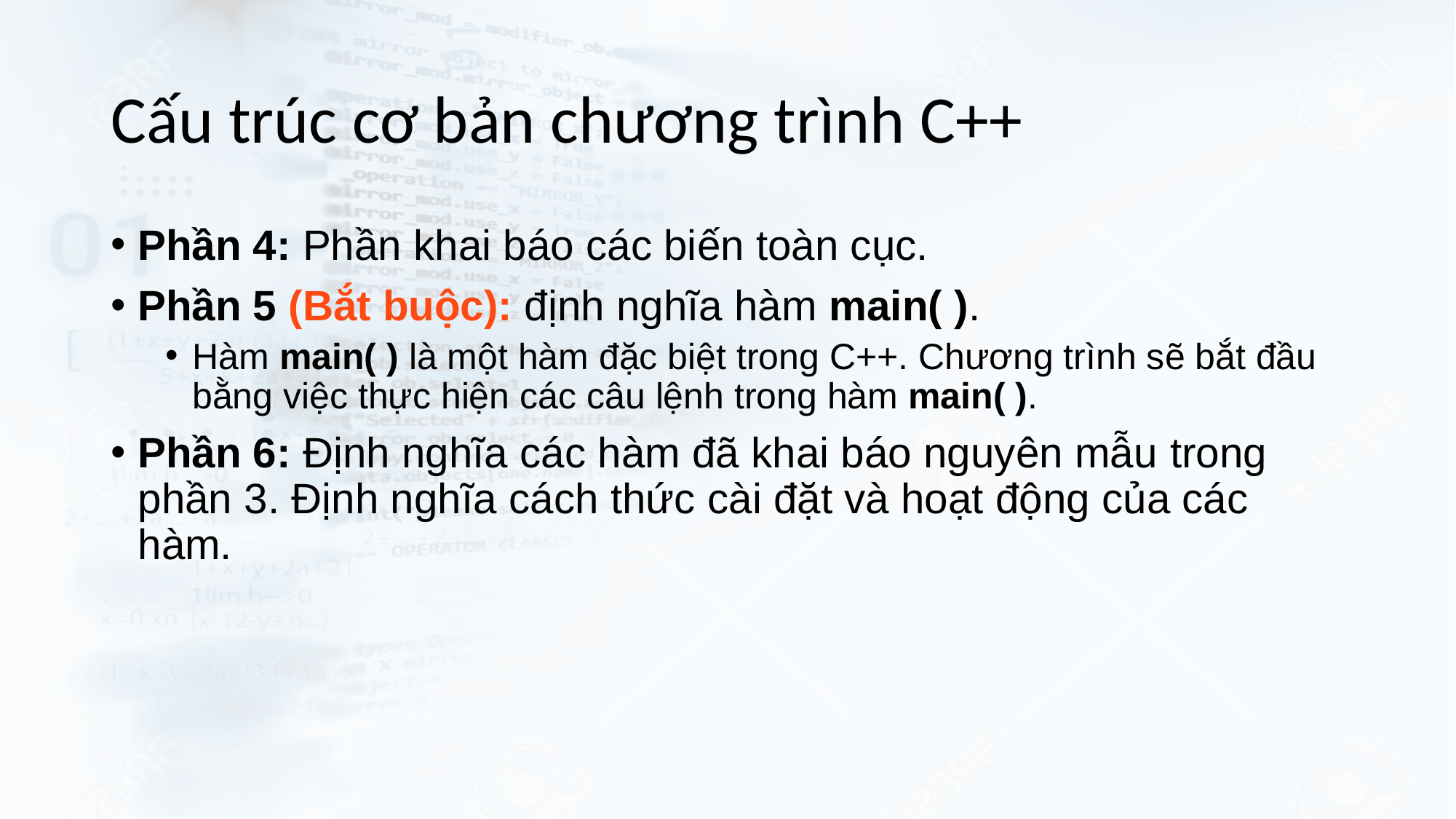

# Cấu trúc cơ bản chương trình C++
Phần 4: Phần khai báo các biến toàn cục.
Phần 5 (Bắt buộc): định nghĩa hàm main( ).
Hàm main( ) là một hàm đặc biệt trong C++. Chương trình sẽ bắt đầu bằng việc thực hiện các câu lệnh trong hàm main( ).
Phần 6: Định nghĩa các hàm đã khai báo nguyên mẫu trong phần 3. Định nghĩa cách thức cài đặt và hoạt động của các hàm.